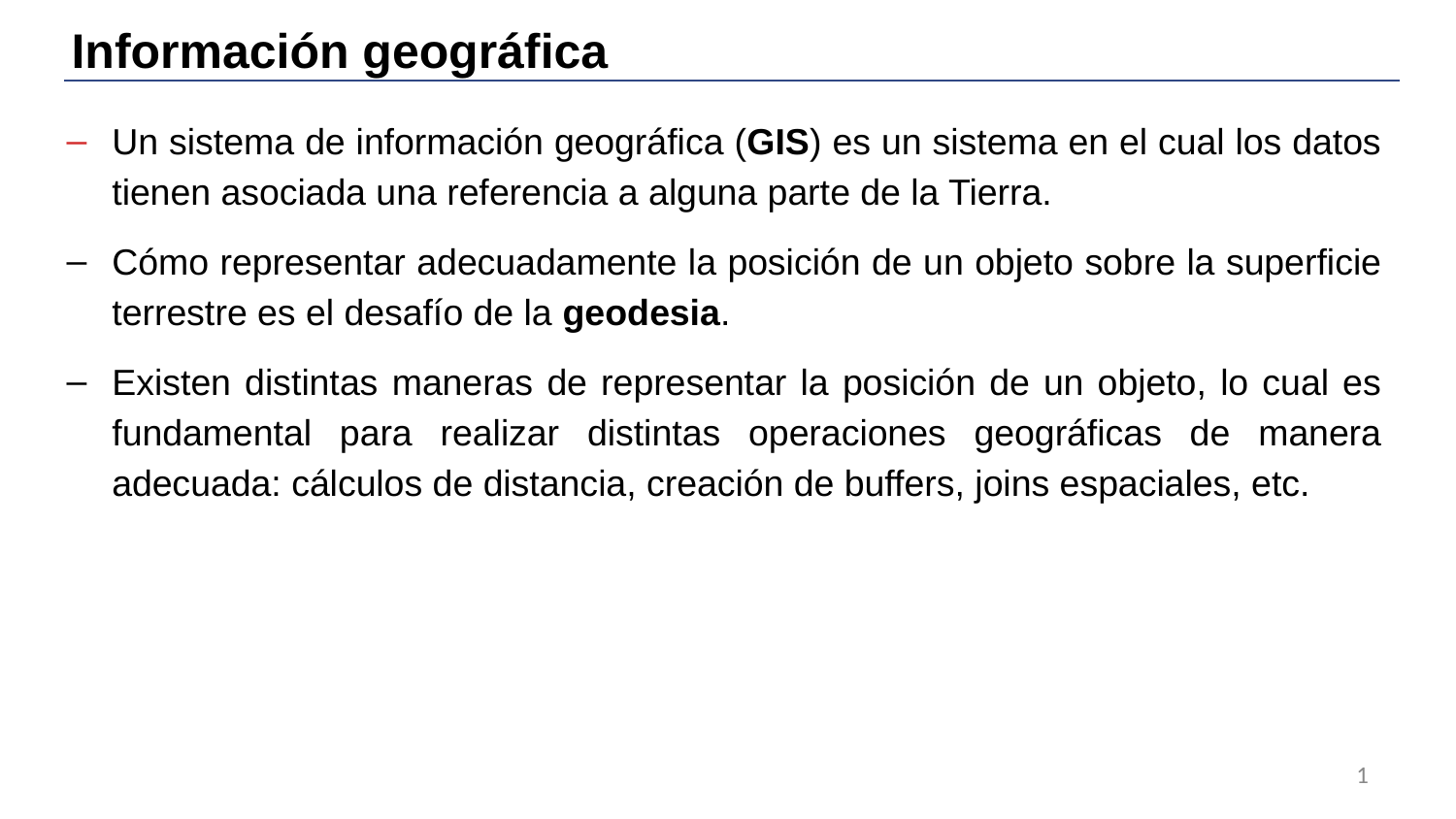

# Información geográfica
Un sistema de información geográfica (GIS) es un sistema en el cual los datos tienen asociada una referencia a alguna parte de la Tierra.
Cómo representar adecuadamente la posición de un objeto sobre la superficie terrestre es el desafío de la geodesia.
Existen distintas maneras de representar la posición de un objeto, lo cual es fundamental para realizar distintas operaciones geográficas de manera adecuada: cálculos de distancia, creación de buffers, joins espaciales, etc.
1